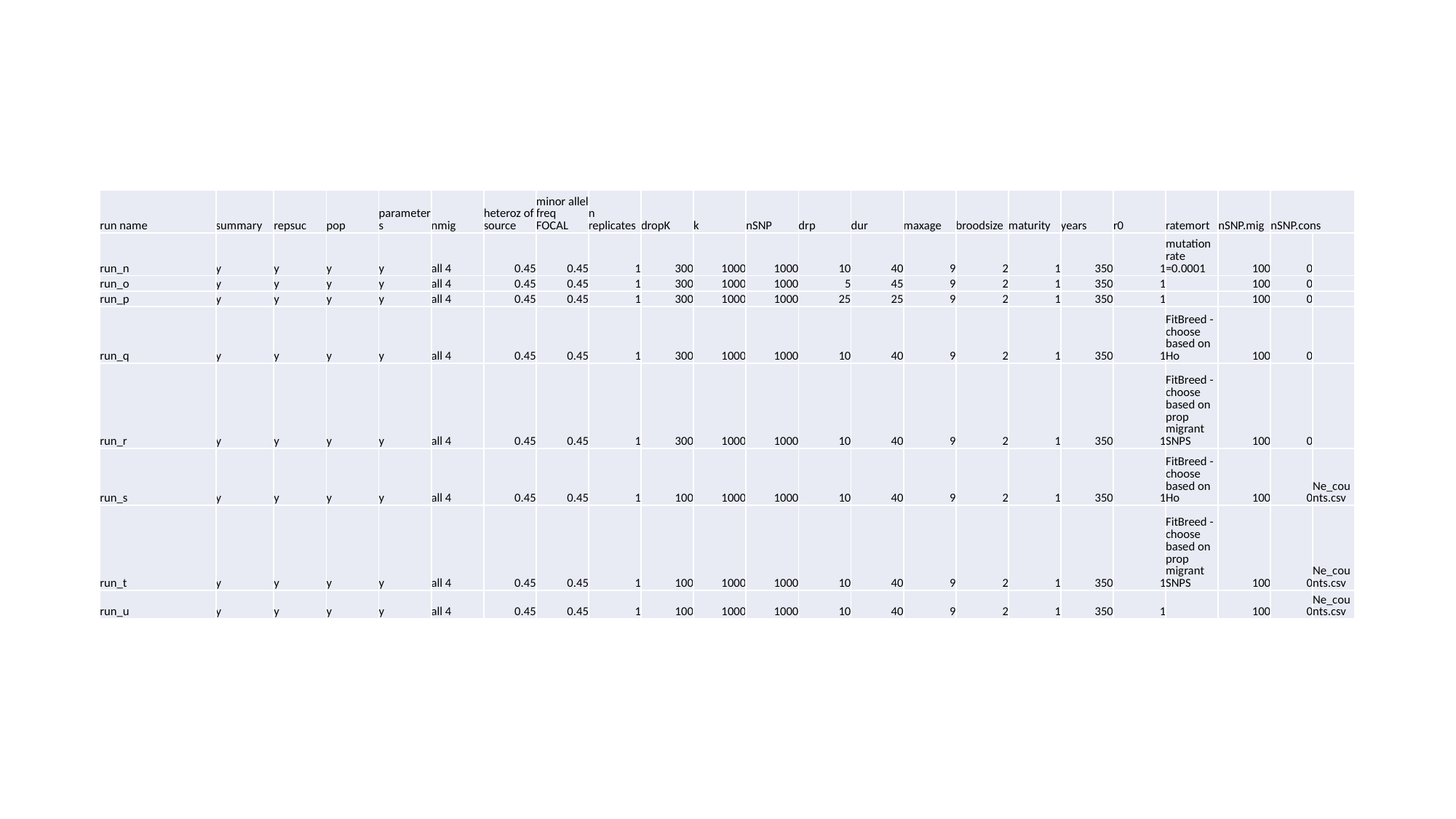

| run name | summary | repsuc | pop | parameters | nmig | heteroz of source | minor allel freq FOCAL | n replicates | dropK | k | nSNP | drp | dur | maxage | broodsize | maturity | years | r0 | ratemort | nSNP.mig | nSNP.cons |  |
| --- | --- | --- | --- | --- | --- | --- | --- | --- | --- | --- | --- | --- | --- | --- | --- | --- | --- | --- | --- | --- | --- | --- |
| run\_n | y | y | y | y | all 4 | 0.45 | 0.45 | 1 | 300 | 1000 | 1000 | 10 | 40 | 9 | 2 | 1 | 350 | 1 | mutation rate =0.0001 | 100 | 0 |  |
| run\_o | y | y | y | y | all 4 | 0.45 | 0.45 | 1 | 300 | 1000 | 1000 | 5 | 45 | 9 | 2 | 1 | 350 | 1 |  | 100 | 0 |  |
| run\_p | y | y | y | y | all 4 | 0.45 | 0.45 | 1 | 300 | 1000 | 1000 | 25 | 25 | 9 | 2 | 1 | 350 | 1 |  | 100 | 0 |  |
| run\_q | y | y | y | y | all 4 | 0.45 | 0.45 | 1 | 300 | 1000 | 1000 | 10 | 40 | 9 | 2 | 1 | 350 | 1 | FitBreed - choose based on Ho | 100 | 0 |  |
| run\_r | y | y | y | y | all 4 | 0.45 | 0.45 | 1 | 300 | 1000 | 1000 | 10 | 40 | 9 | 2 | 1 | 350 | 1 | FitBreed - choose based on prop migrant SNPS | 100 | 0 |  |
| run\_s | y | y | y | y | all 4 | 0.45 | 0.45 | 1 | 100 | 1000 | 1000 | 10 | 40 | 9 | 2 | 1 | 350 | 1 | FitBreed - choose based on Ho | 100 | 0 | Ne\_counts.csv |
| run\_t | y | y | y | y | all 4 | 0.45 | 0.45 | 1 | 100 | 1000 | 1000 | 10 | 40 | 9 | 2 | 1 | 350 | 1 | FitBreed - choose based on prop migrant SNPS | 100 | 0 | Ne\_counts.csv |
| run\_u | y | y | y | y | all 4 | 0.45 | 0.45 | 1 | 100 | 1000 | 1000 | 10 | 40 | 9 | 2 | 1 | 350 | 1 |  | 100 | 0 | Ne\_counts.csv |